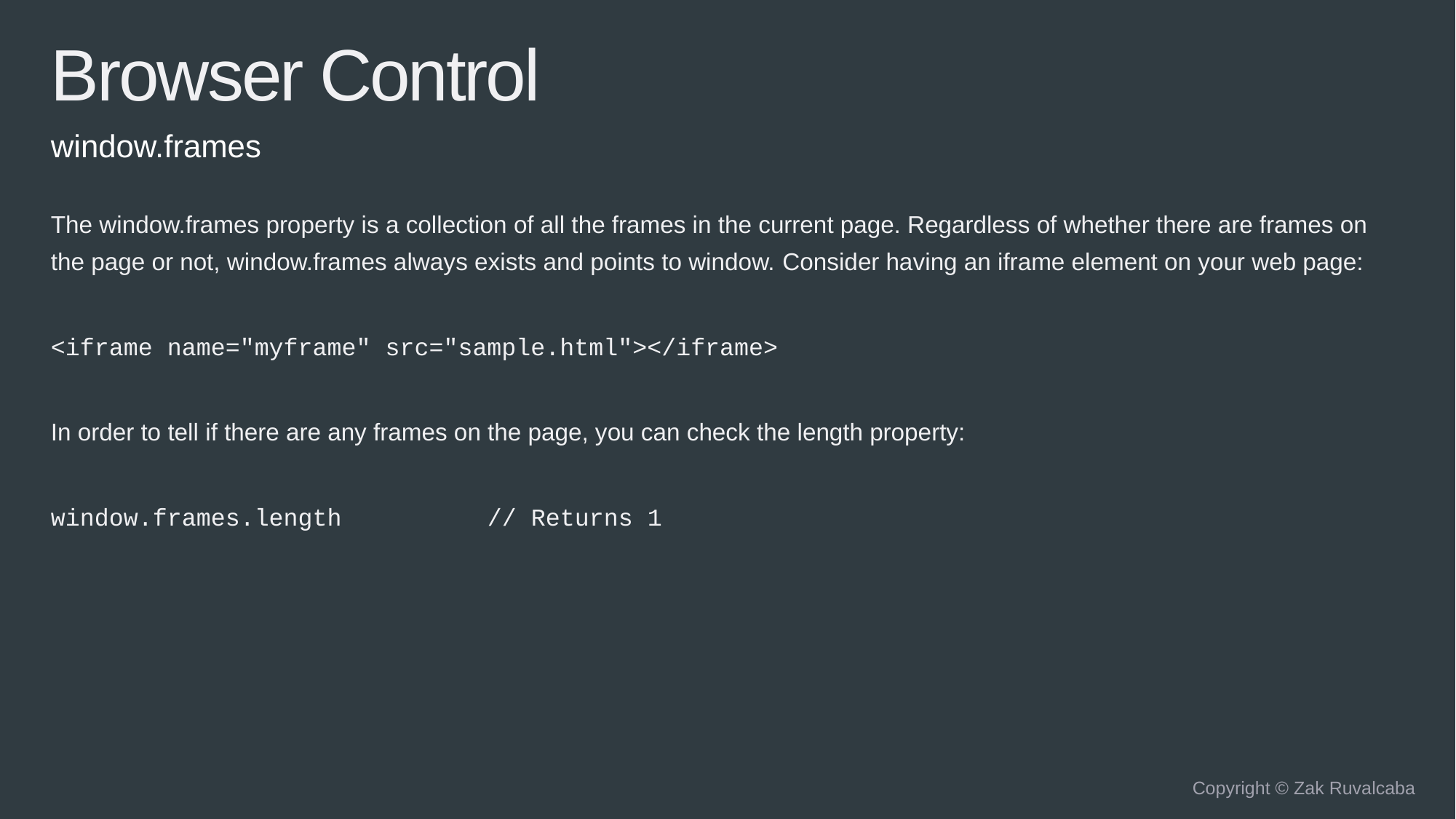

# Browser Control
window.frames
The window.frames property is a collection of all the frames in the current page. Regardless of whether there are frames on the page or not, window.frames always exists and points to window. Consider having an iframe element on your web page:

<iframe name="myframe" src="sample.html"></iframe>

In order to tell if there are any frames on the page, you can check the length property:

window.frames.length 		// Returns 1